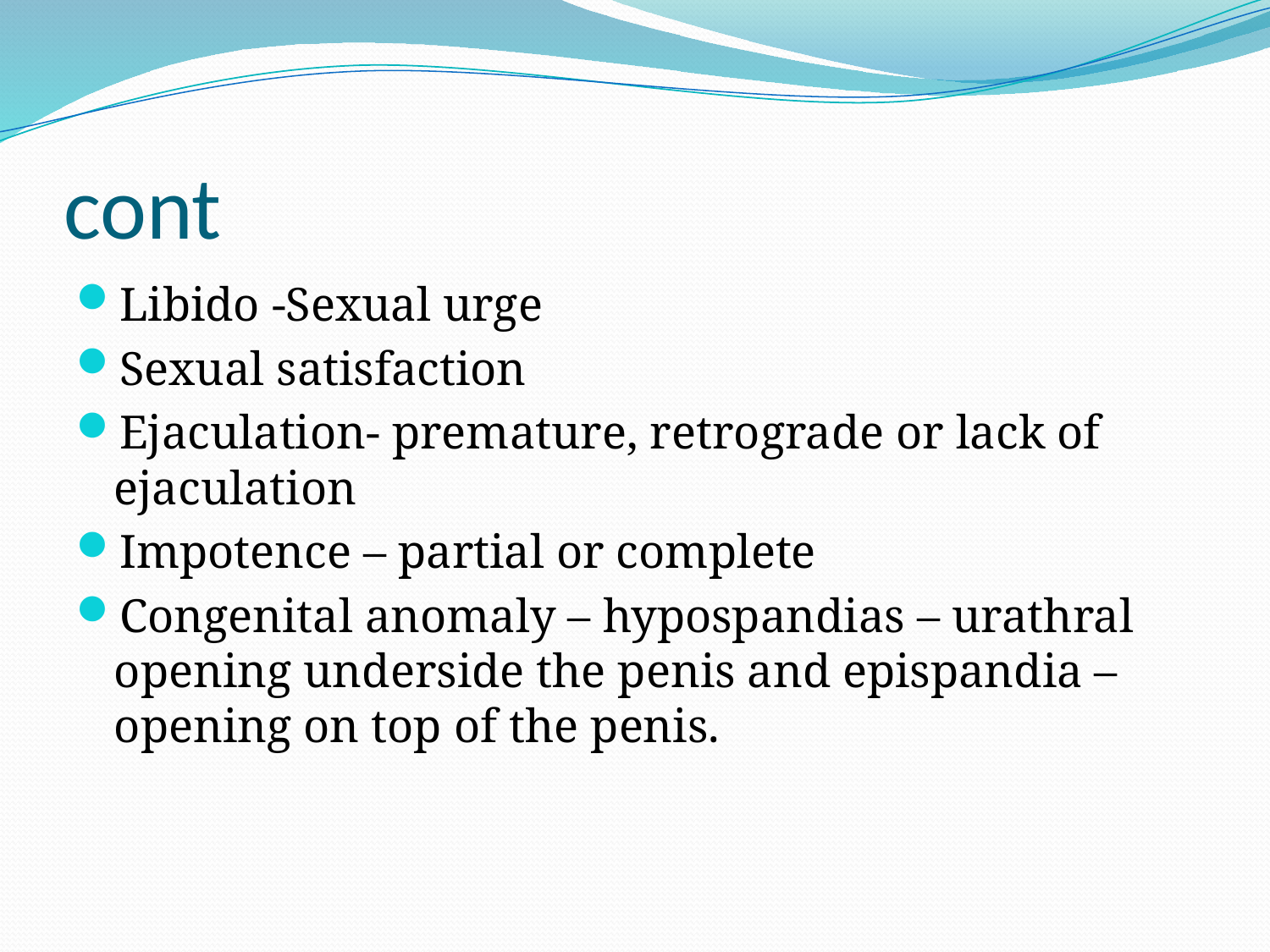

# cont
Libido -Sexual urge
Sexual satisfaction
Ejaculation- premature, retrograde or lack of ejaculation
Impotence – partial or complete
Congenital anomaly – hypospandias – urathral opening underside the penis and epispandia –opening on top of the penis.